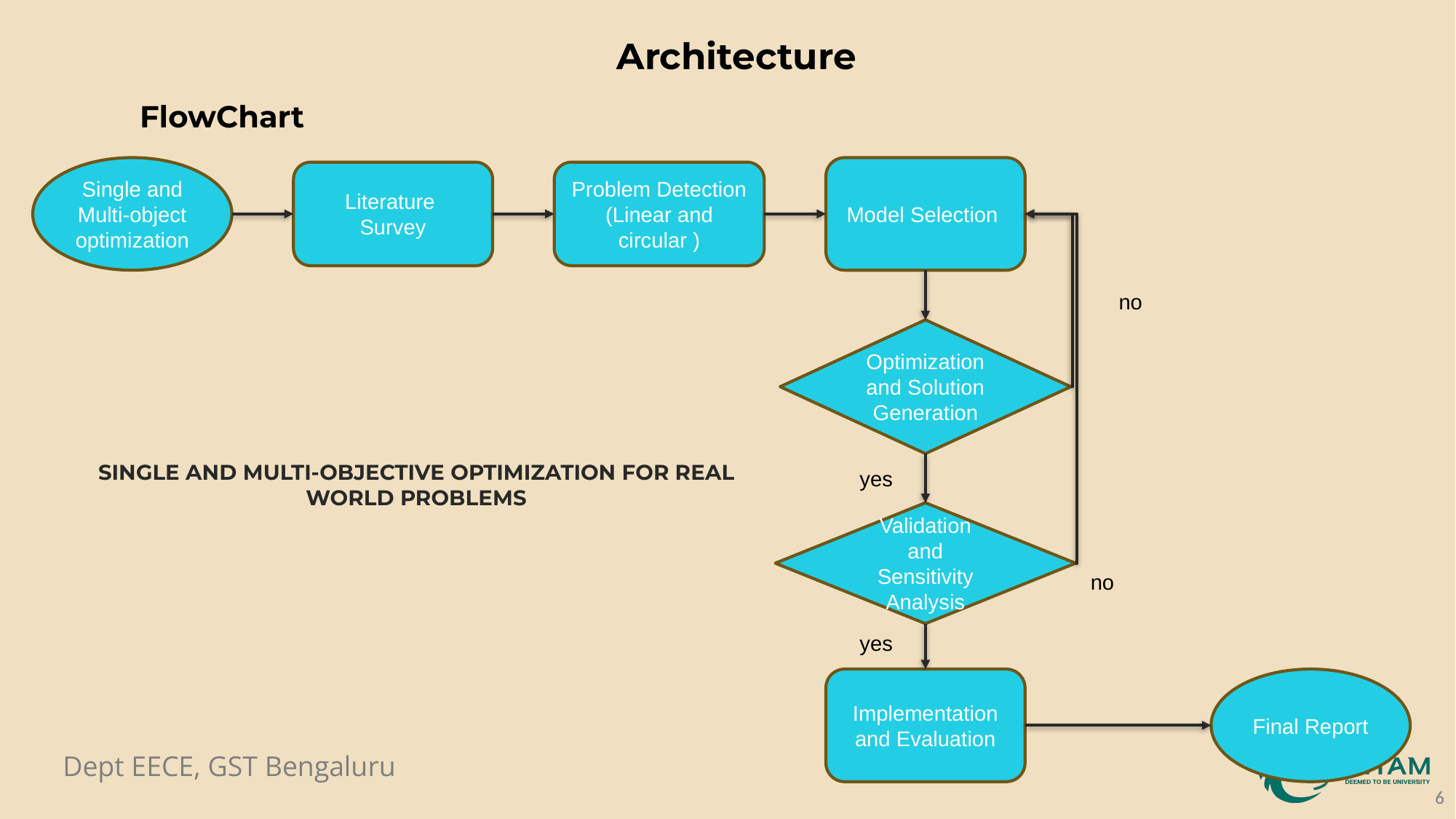

Architecture
FlowChart
Single and Multi-object optimization
Model Selection
Literature
Survey
Problem Detection
(Linear and circular )
no
Optimization and Solution Generation
SINGLE AND MULTI-OBJECTIVE OPTIMIZATION FOR REAL WORLD PROBLEMS
yes
Validation and Sensitivity Analysis
no
yes
Implementation and Evaluation
Final Report
6
6